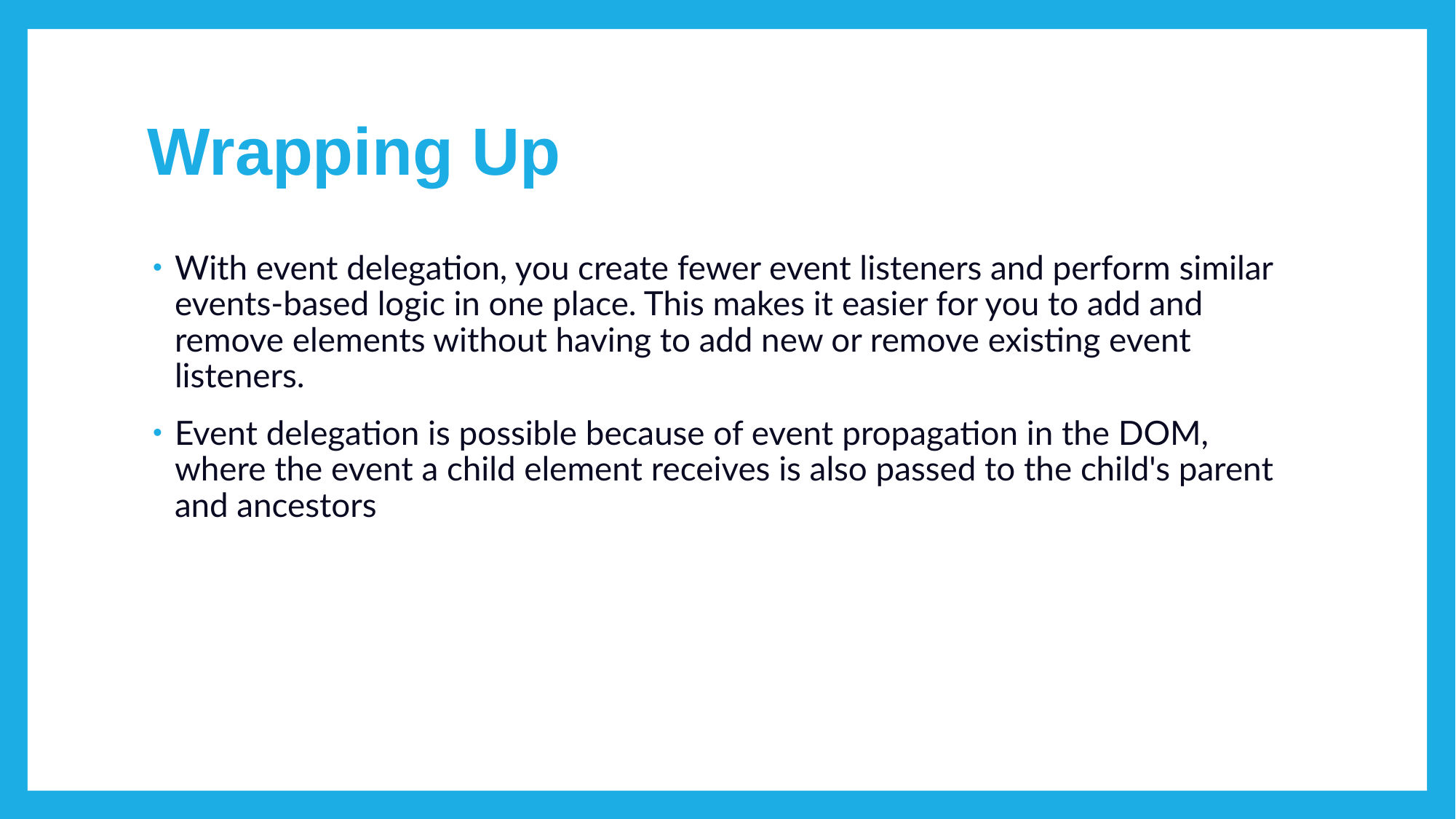

# Wrapping Up
With event delegation, you create fewer event listeners and perform similar events-based logic in one place. This makes it easier for you to add and remove elements without having to add new or remove existing event listeners.
Event delegation is possible because of event propagation in the DOM, where the event a child element receives is also passed to the child's parent and ancestors